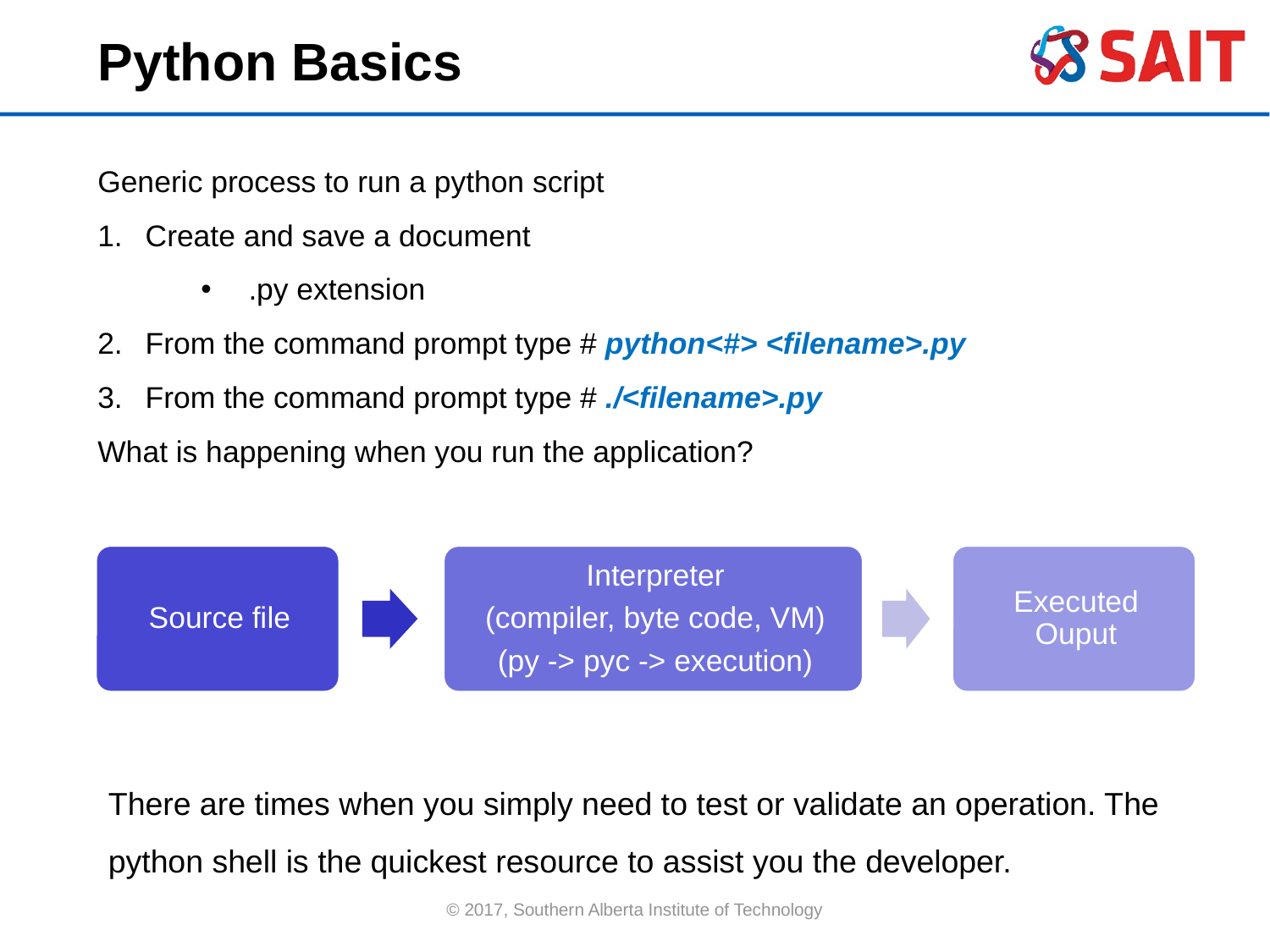

Python Basics
Generic process to run a python script
Create and save a document
.py extension
From the command prompt type # python<#> <filename>.py
From the command prompt type # ./<filename>.py
What is happening when you run the application?
Source file

Interpreter
(compiler, byte code, VM)
(py -> pyc -> execution)

Executed Ouput
There are times when you simply need to test or validate an operation. The python shell is the quickest resource to assist you the developer.